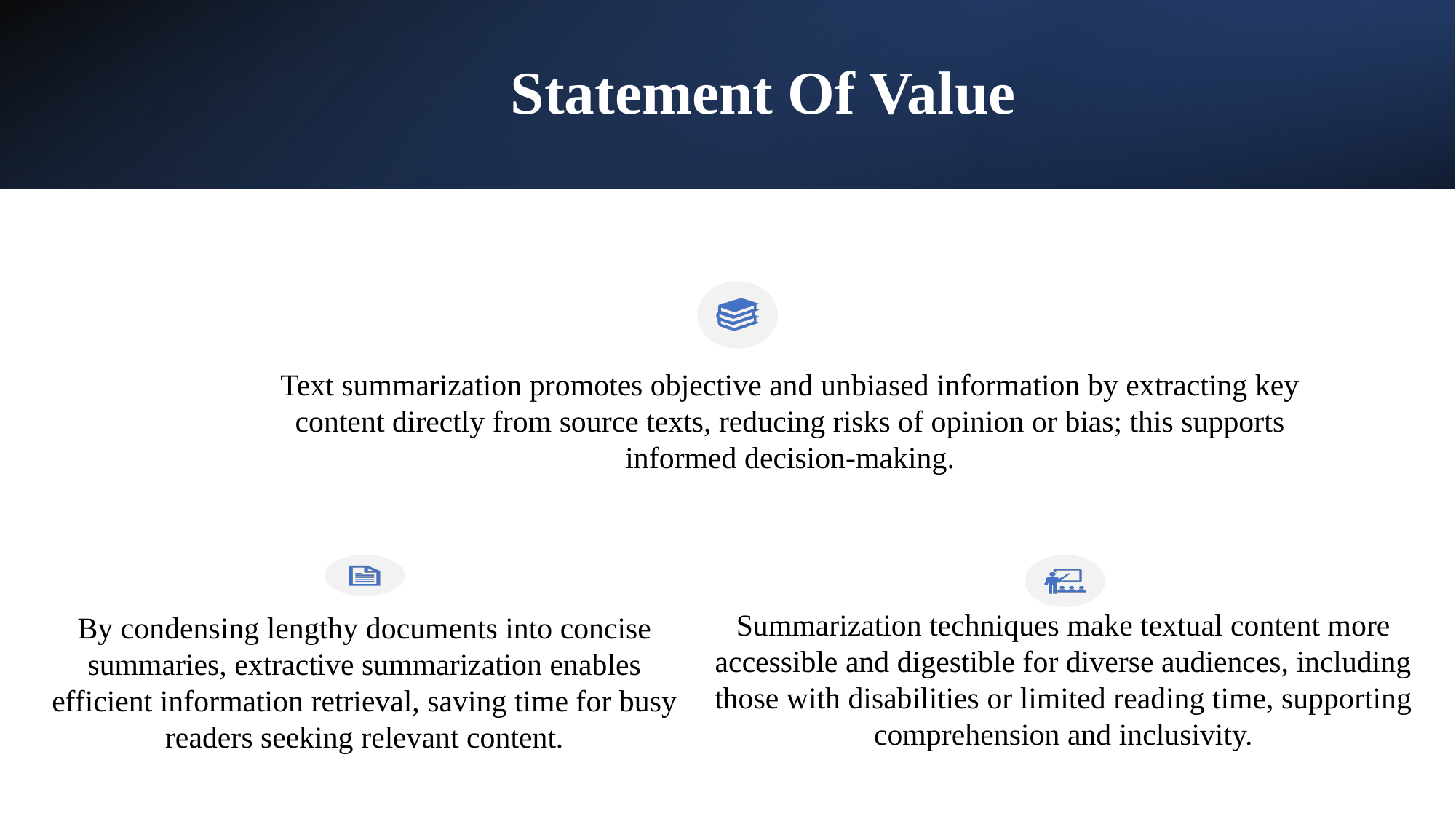

# Statement Of Value
Text summarization promotes objective and unbiased information by extracting key content directly from source texts, reducing risks of opinion or bias; this supports informed decision-making.
By condensing lengthy documents into concise summaries, extractive summarization enables efficient information retrieval, saving time for busy readers seeking relevant content.
Summarization techniques make textual content more accessible and digestible for diverse audiences, including those with disabilities or limited reading time, supporting comprehension and inclusivity.